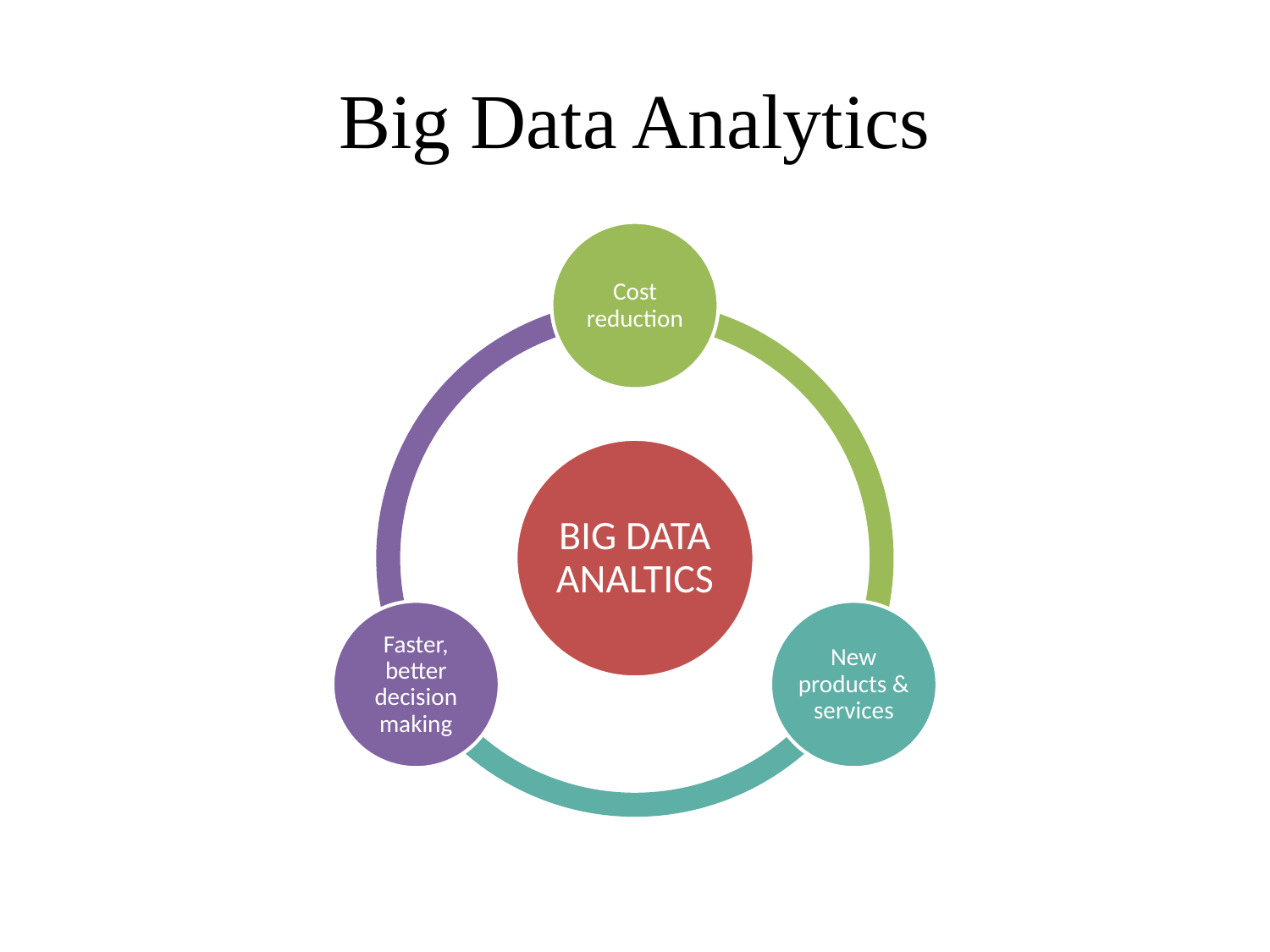

# Big Data Analytics
BIG DATA ANALTICS
Cost reduction
New products & services
Faster, better decision making